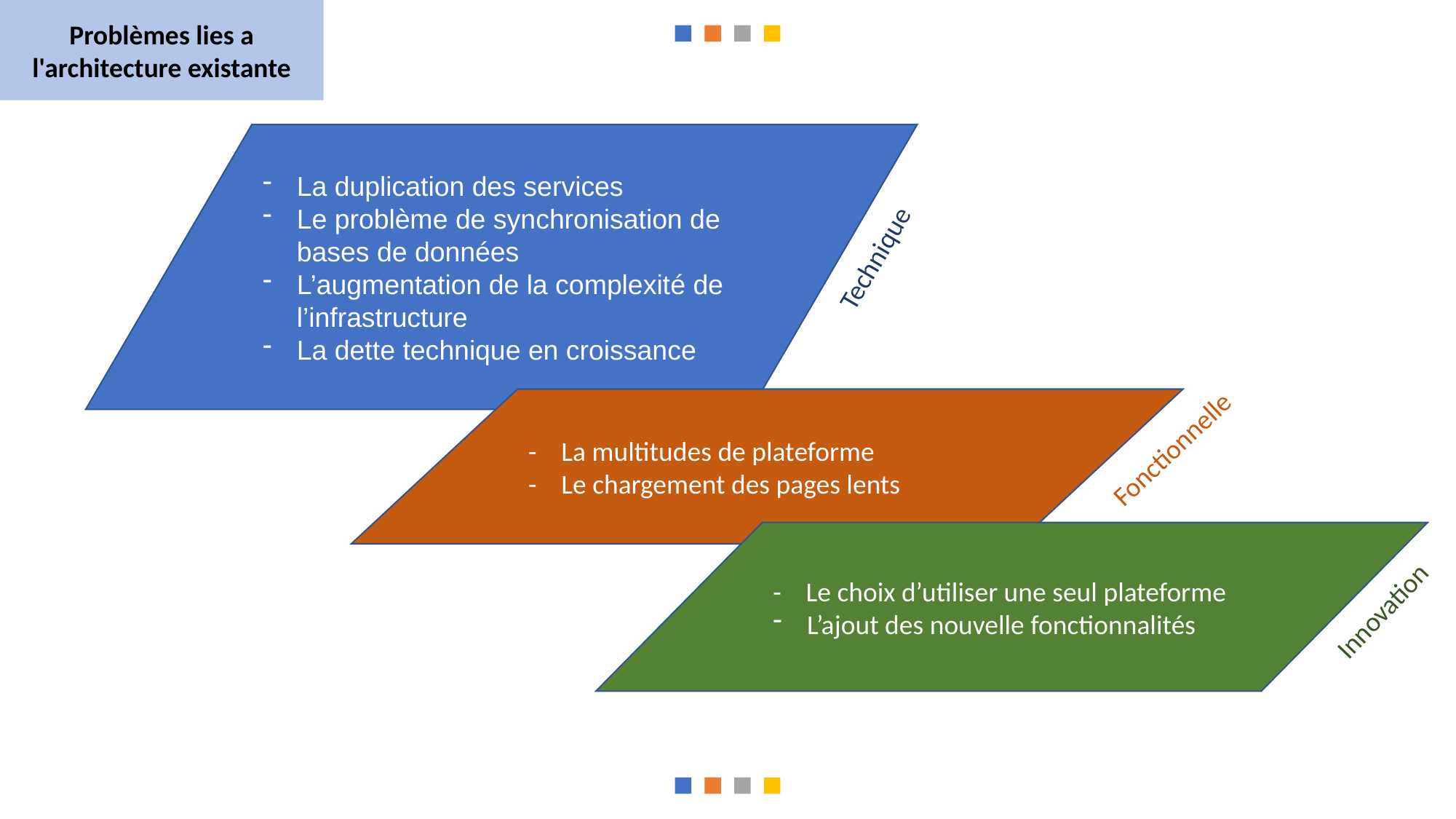

Problèmes lies a l'architecture existante

La duplication des services
Le problème de synchronisation de bases de données
L’augmentation de la complexité de l’infrastructure
La dette technique en croissance

Technique
-    La multitudes de plateforme
-    Le chargement des pages lents
Fonctionnelle
-    Le choix d’utiliser une seul plateforme
L’ajout des nouvelle fonctionnalités
Innovation